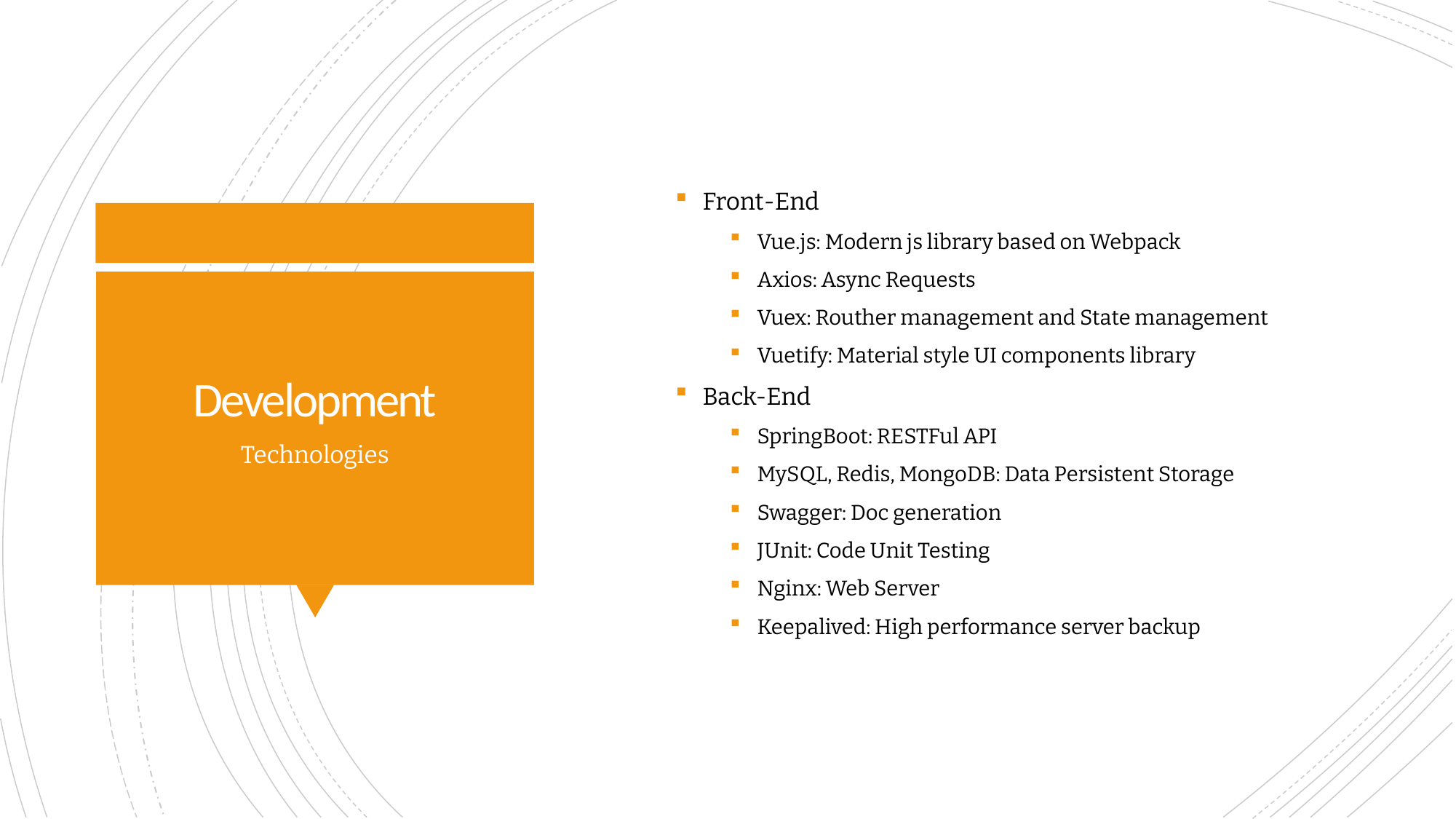

Front-End
Vue.js: Modern js library based on Webpack
Axios: Async Requests
Vuex: Routher management and State management
Vuetify: Material style UI components library
Back-End
SpringBoot: RESTFul API
MySQL, Redis, MongoDB: Data Persistent Storage
Swagger: Doc generation
JUnit: Code Unit Testing
Nginx: Web Server
Keepalived: High performance server backup
# Development
Technologies